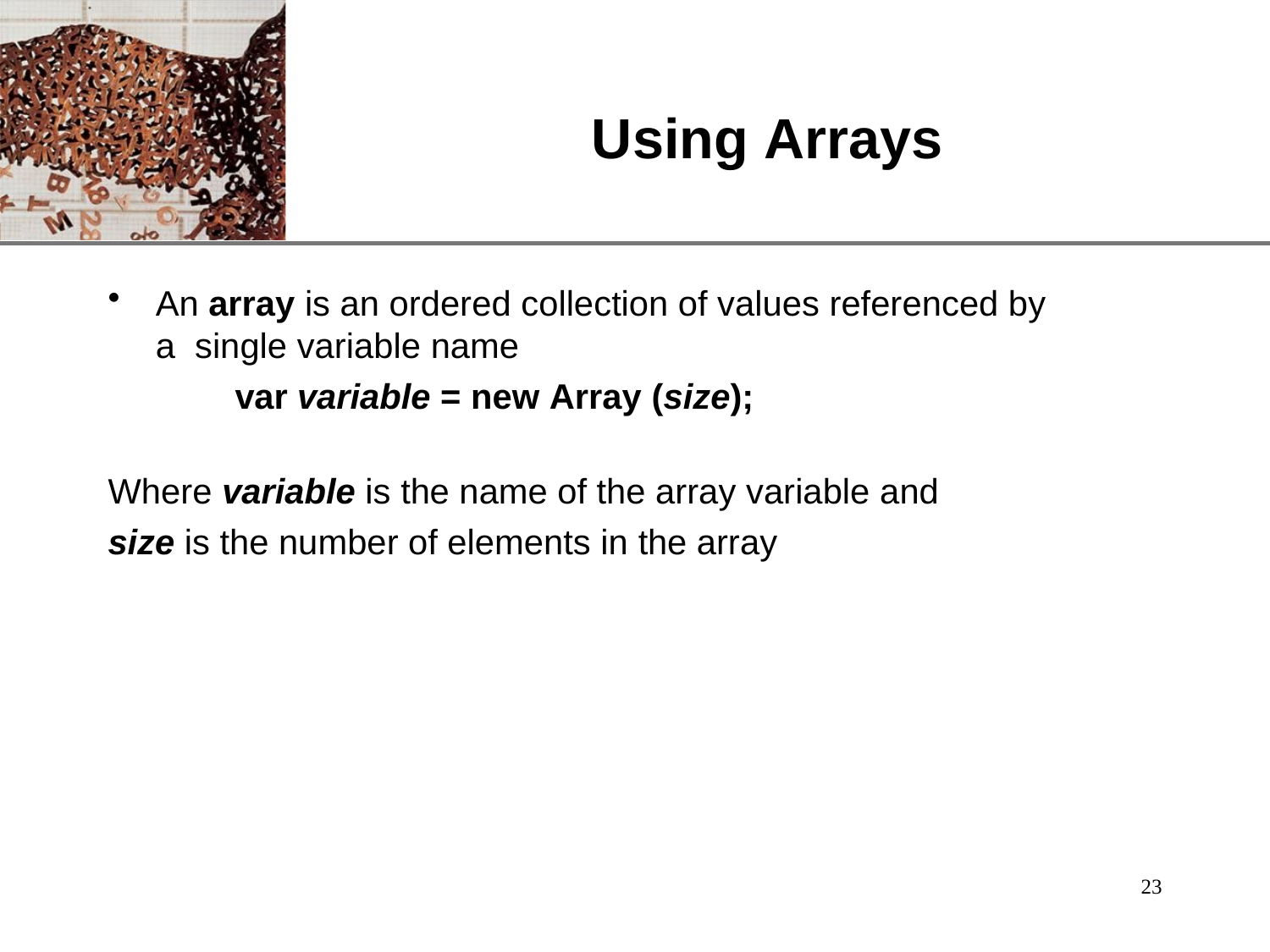

# Using Arrays
An array is an ordered collection of values referenced by a  single variable name
var variable = new Array (size);

Where variable is the name of the array variable and
size is the number of elements in the array
23